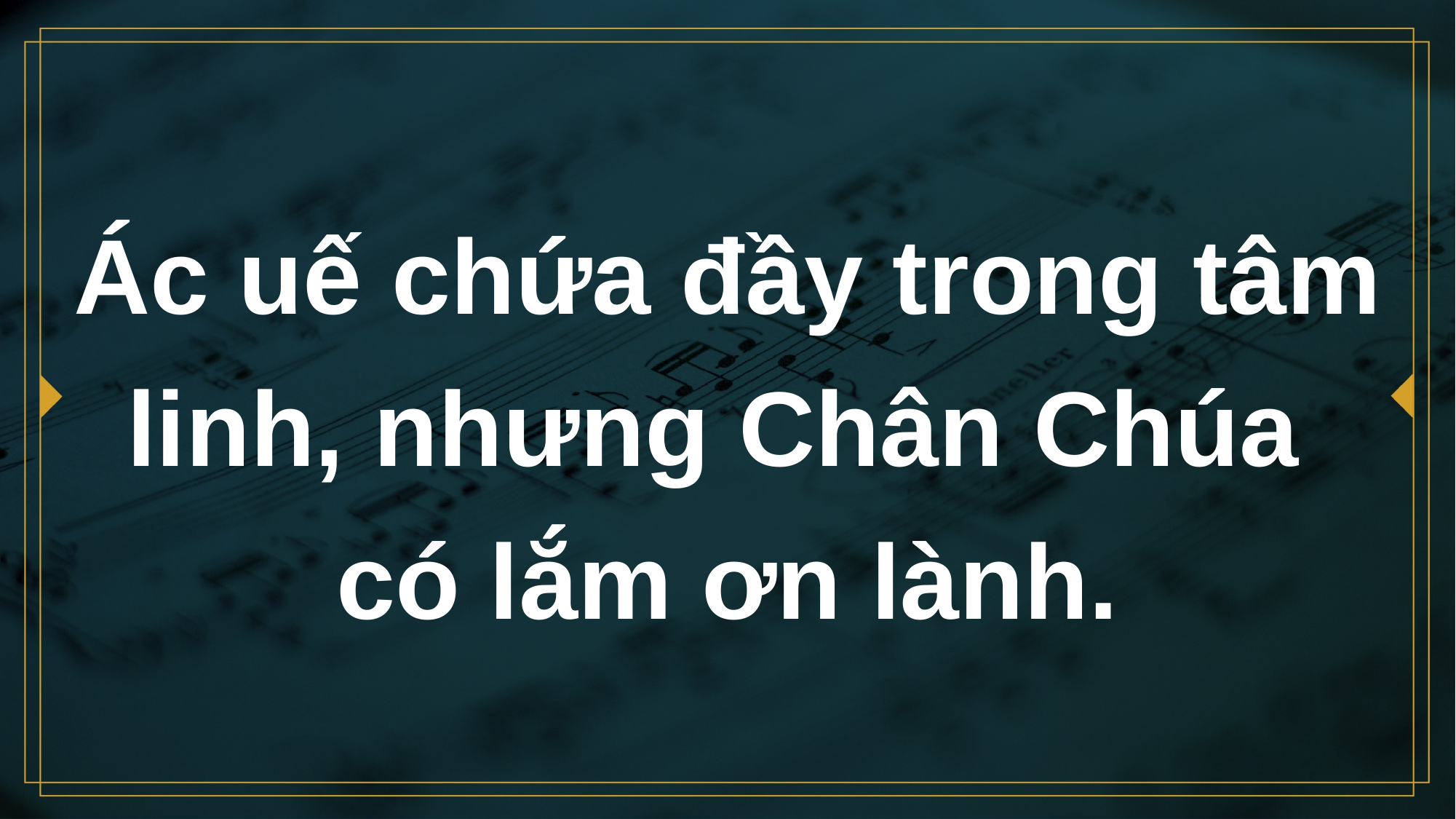

# Ác uế chứa đầy trong tâm linh, nhưng Chân Chúa có lắm ơn lành.